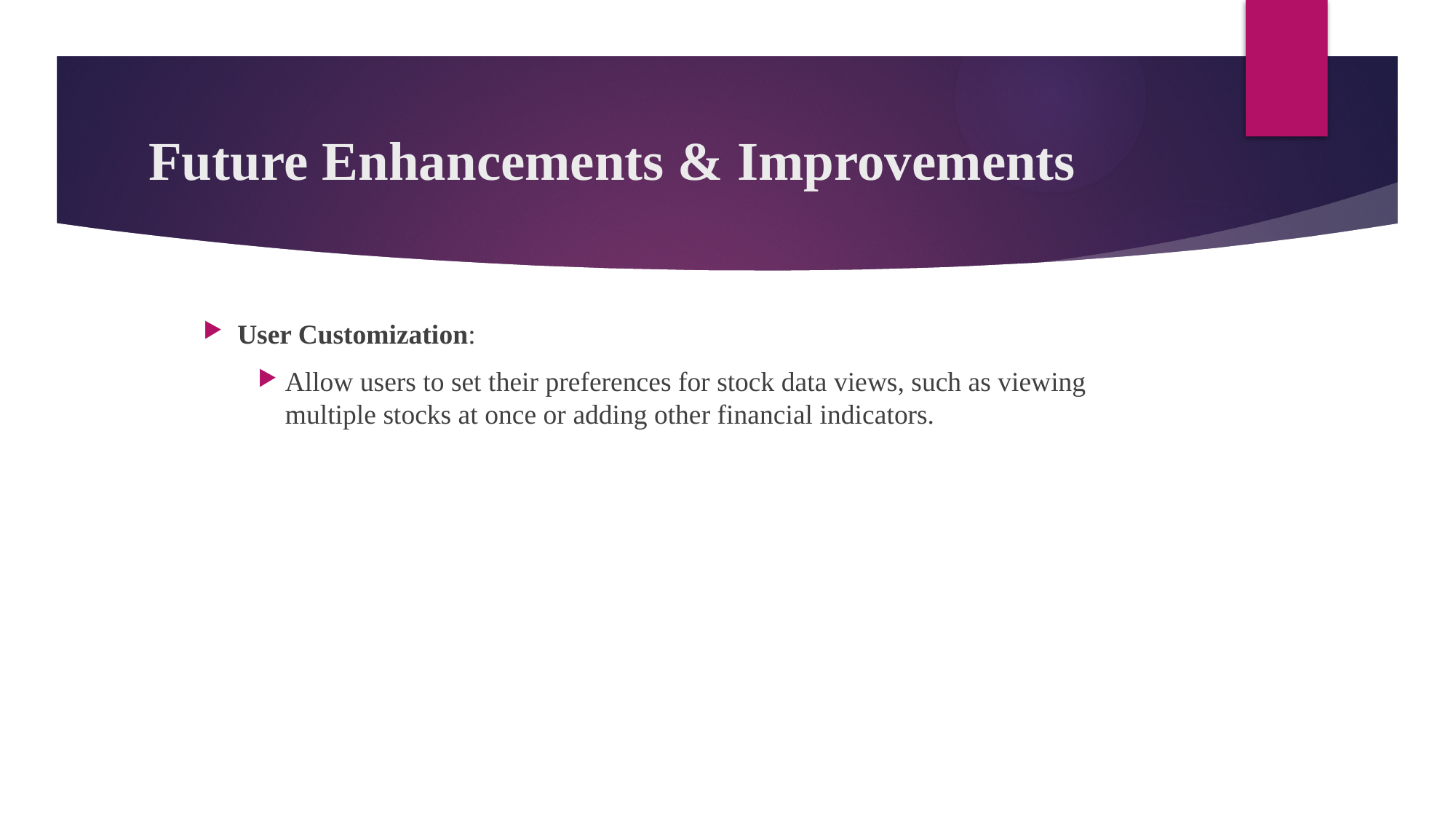

# Future Enhancements & Improvements
User Customization:
Allow users to set their preferences for stock data views, such as viewing multiple stocks at once or adding other financial indicators.